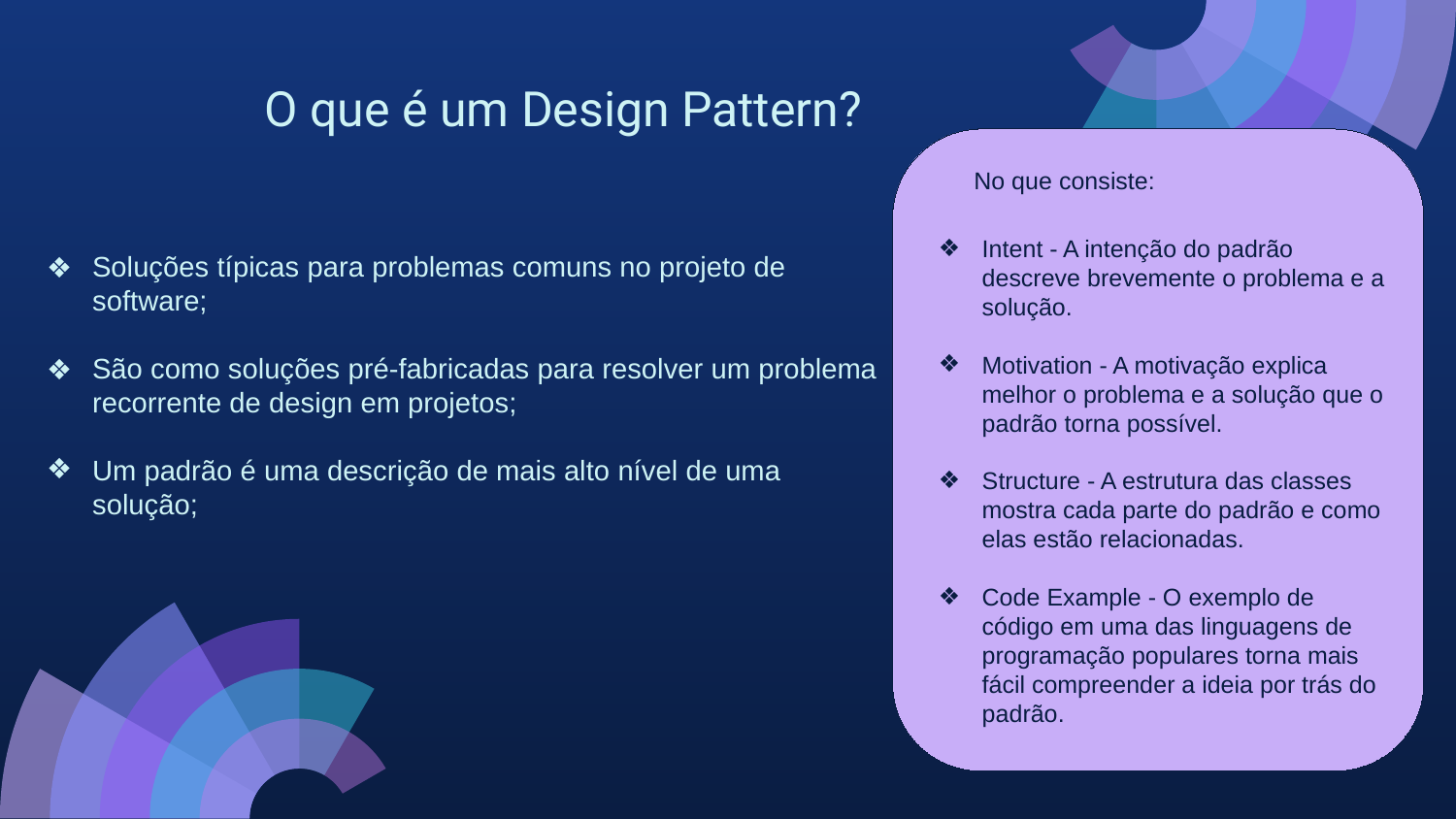

# O que é um Design Pattern?

No que consiste:
Intent - A intenção do padrão descreve brevemente o problema e a solução.

Motivation - A motivação explica melhor o problema e a solução que o padrão torna possível.

Structure - A estrutura das classes mostra cada parte do padrão e como elas estão relacionadas.

Code Example - O exemplo de código em uma das linguagens de programação populares torna mais fácil compreender a ideia por trás do padrão.

Soluções típicas para problemas comuns no projeto de software;

São como soluções pré-fabricadas para resolver um problema recorrente de design em projetos;

Um padrão é uma descrição de mais alto nível de uma solução;